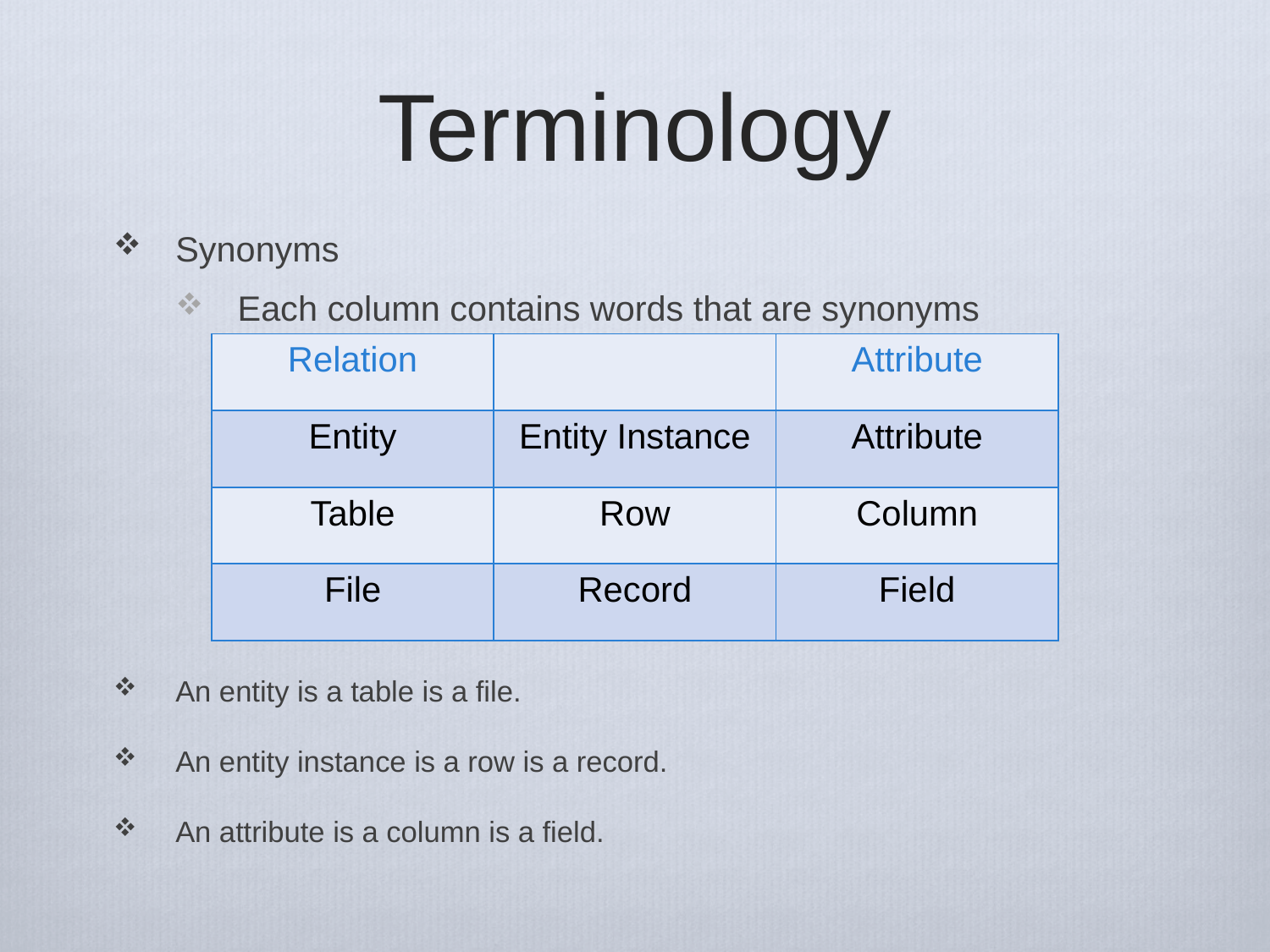

# Terminology
Synonyms
Each column contains words that are synonyms

An entity is a table is a file.
An entity instance is a row is a record.
An attribute is a column is a field.
| Relation |  | Attribute |
| --- | --- | --- |
| Entity | Entity Instance | Attribute |
| Table | Row | Column |
| File | Record | Field |